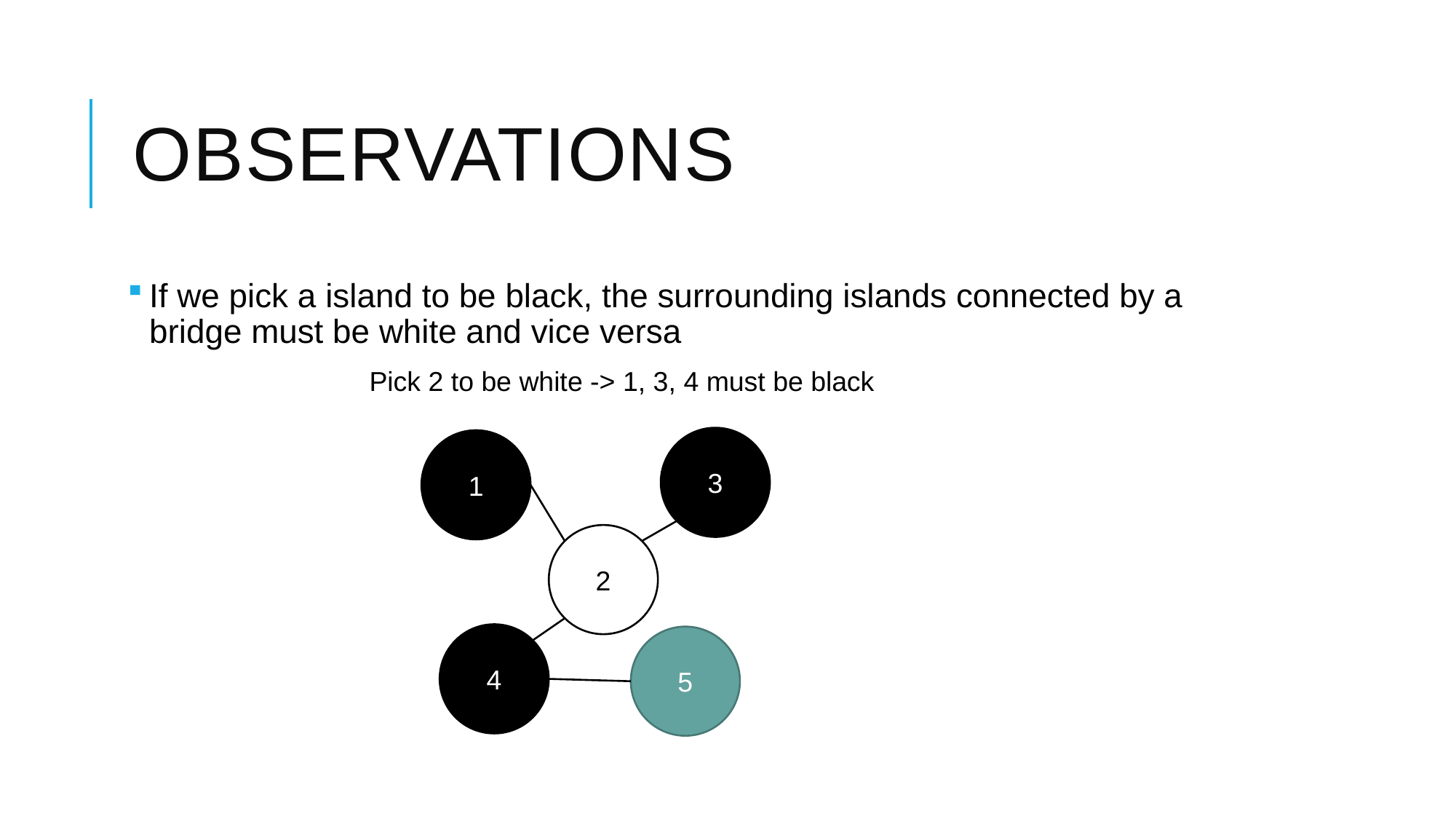

# Observations
If we pick a island to be black, the surrounding islands connected by a bridge must be white and vice versa
Pick 2 to be white -> 1, 3, 4 must be black
3
1
2
4
5